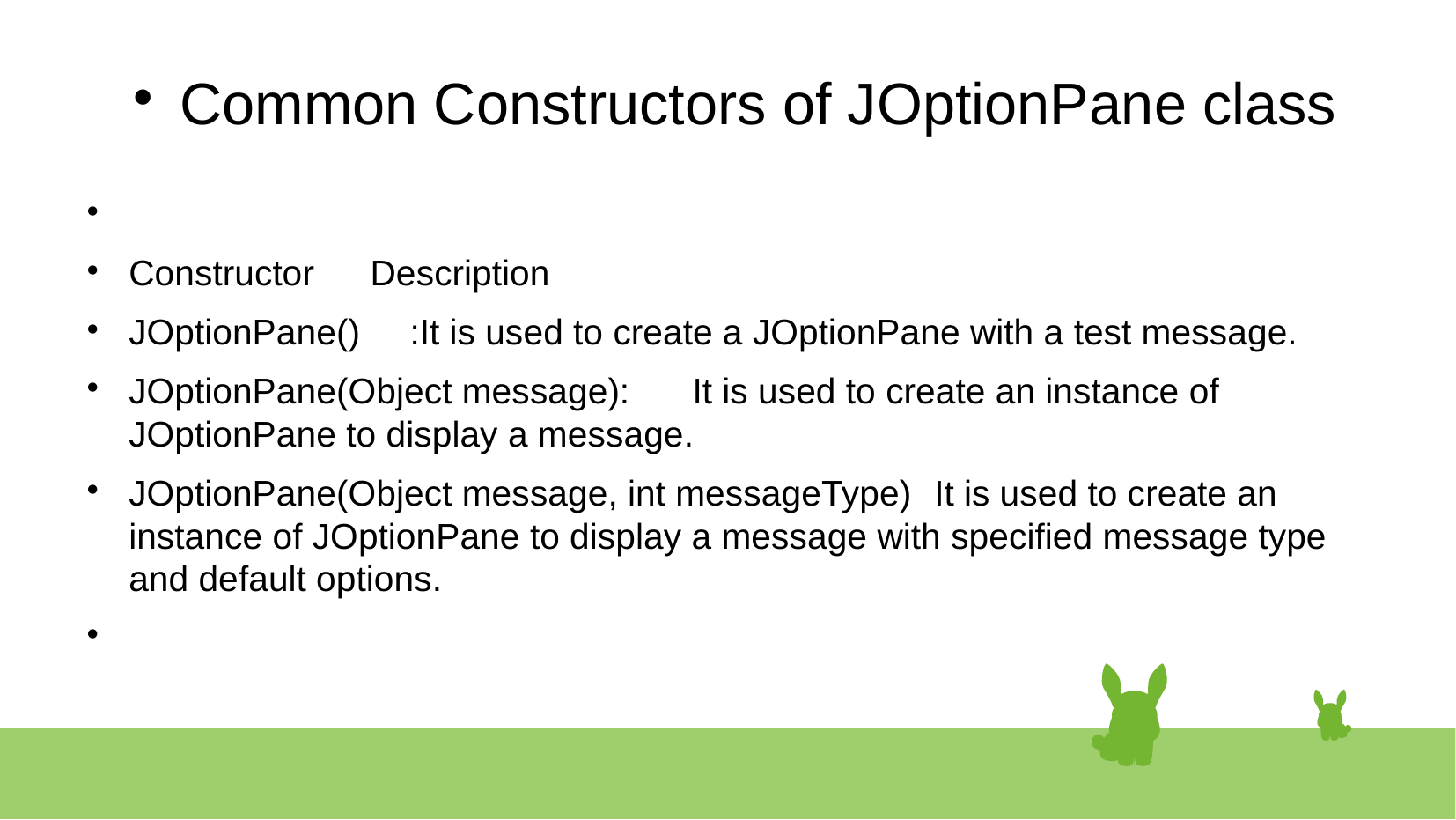

# Common Constructors of JOptionPane class

Constructor 				Description
JOptionPane() 	    :It is used to create a JOptionPane with a test message.
JOptionPane(Object message): 	It is used to create an instance of JOptionPane to display a message.
JOptionPane(Object message, int messageType) 	It is used to create an instance of JOptionPane to display a message with specified message type and default options.